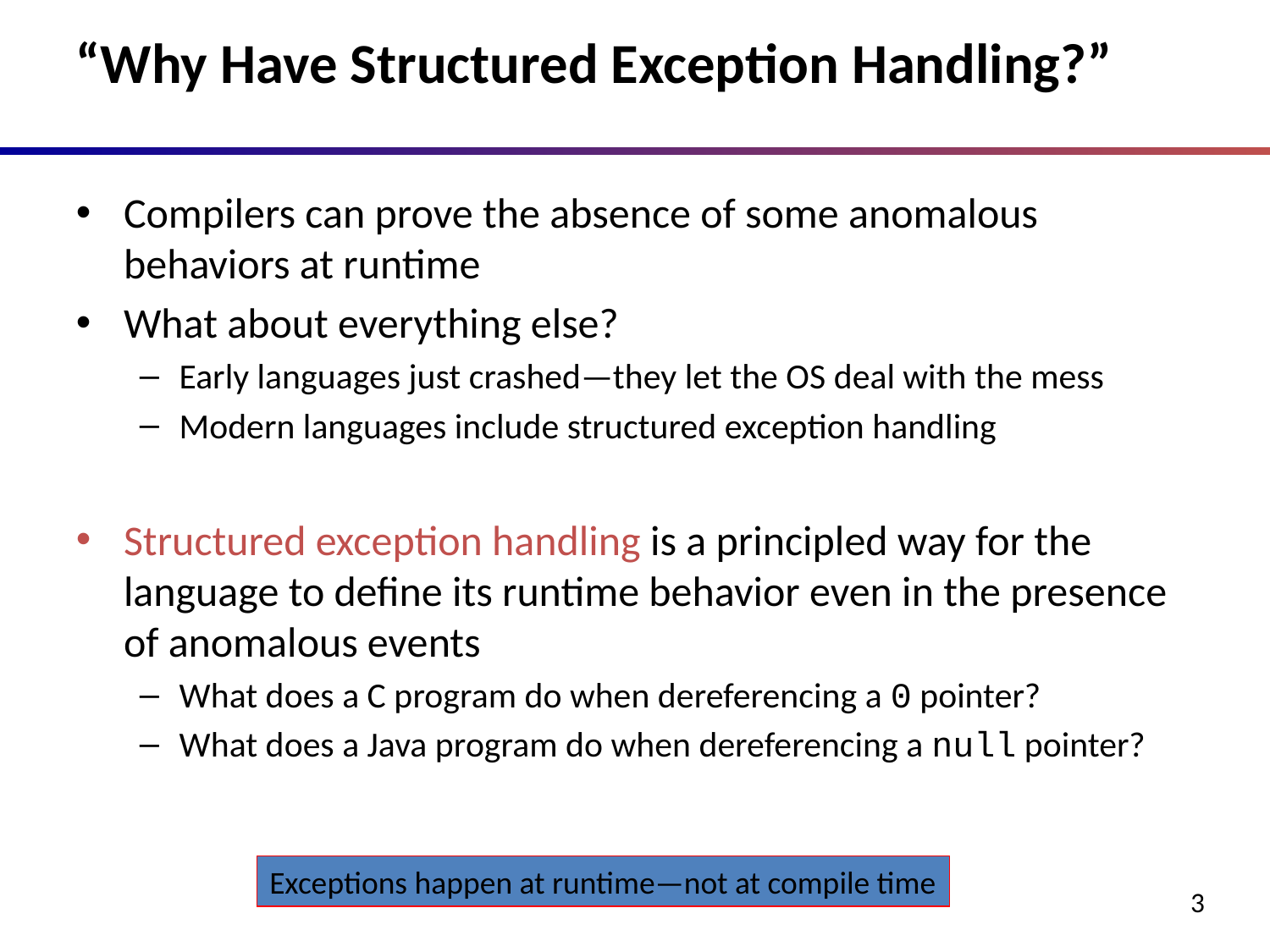

# “Why Have Structured Exception Handling?”
Compilers can prove the absence of some anomalous behaviors at runtime
What about everything else?
Early languages just crashed—they let the OS deal with the mess
Modern languages include structured exception handling

Structured exception handling is a principled way for the language to define its runtime behavior even in the presence of anomalous events
What does a C program do when dereferencing a 0 pointer?
What does a Java program do when dereferencing a null pointer?
Exceptions happen at runtime—not at compile time